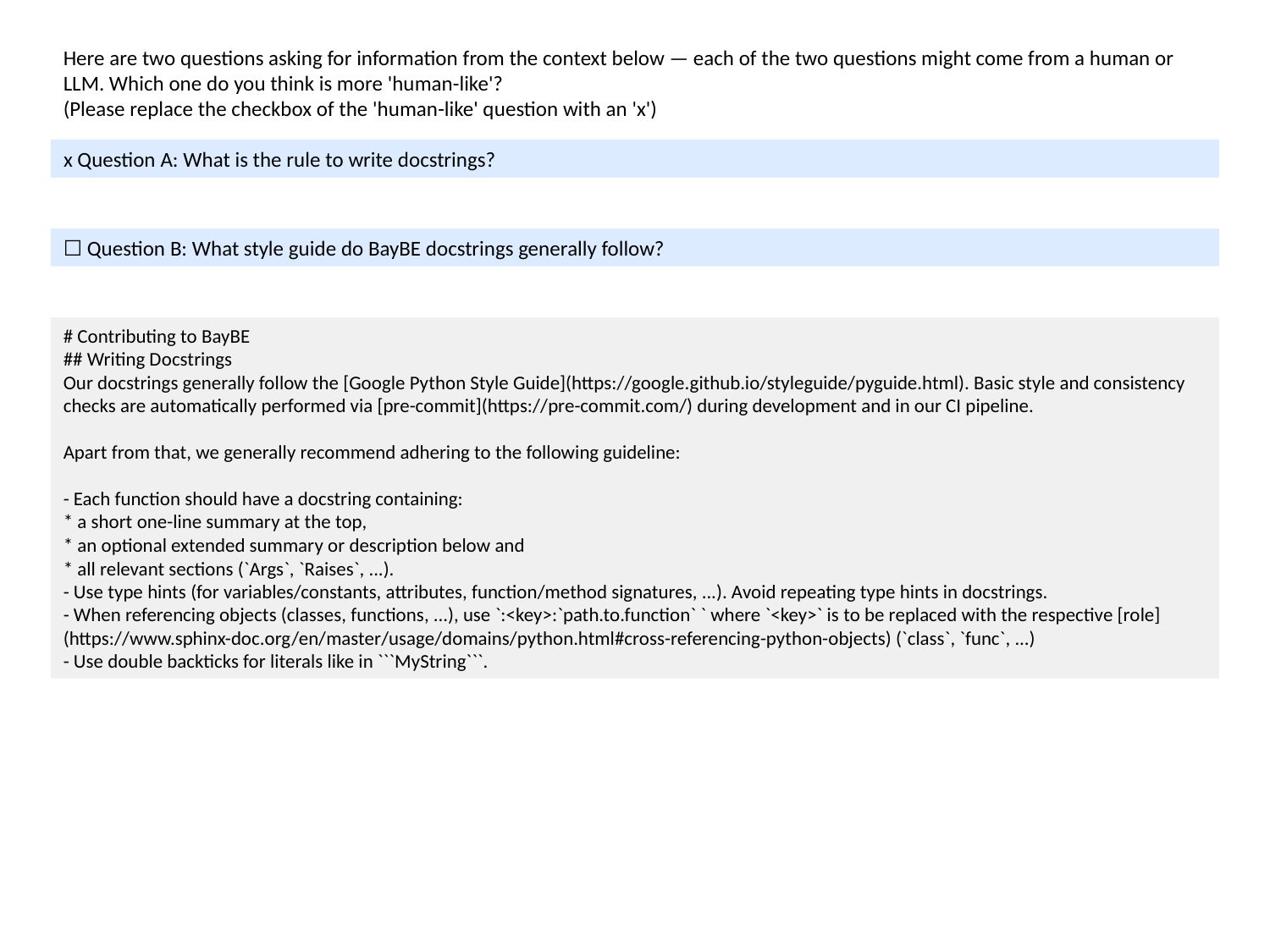

Here are two questions asking for information from the context below — each of the two questions might come from a human or LLM. Which one do you think is more 'human-like'?
(Please replace the checkbox of the 'human-like' question with an 'x')
x Question A: What is the rule to write docstrings?
☐ Question B: What style guide do BayBE docstrings generally follow?
# Contributing to BayBE
## Writing Docstrings
Our docstrings generally follow the [Google Python Style Guide](https://google.github.io/styleguide/pyguide.html). Basic style and consistency checks are automatically performed via [pre-commit](https://pre-commit.com/) during development and in our CI pipeline.

Apart from that, we generally recommend adhering to the following guideline:

- Each function should have a docstring containing:
* a short one-line summary at the top,
* an optional extended summary or description below and
* all relevant sections (`Args`, `Raises`, ...).
- Use type hints (for variables/constants, attributes, function/method signatures, ...). Avoid repeating type hints in docstrings.
- When referencing objects (classes, functions, ...), use `:<key>:`path.to.function` ` where `<key>` is to be replaced with the respective [role](https://www.sphinx-doc.org/en/master/usage/domains/python.html#cross-referencing-python-objects) (`class`, `func`, ...)
- Use double backticks for literals like in ```MyString```.